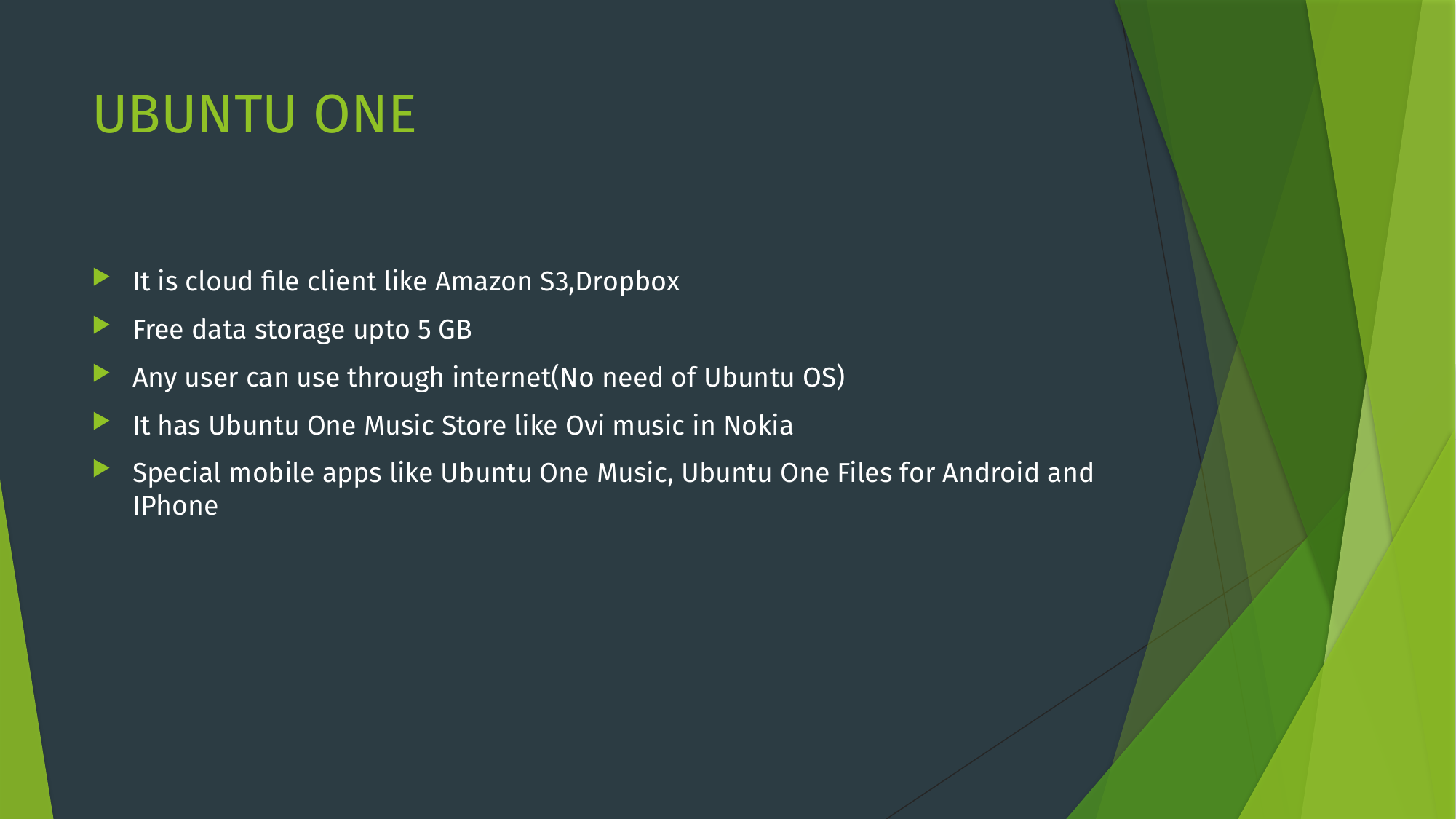

# UBUNTU ONE
It is cloud file client like Amazon S3,Dropbox
Free data storage upto 5 GB
Any user can use through internet(No need of Ubuntu OS)
It has Ubuntu One Music Store like Ovi music in Nokia
Special mobile apps like Ubuntu One Music, Ubuntu One Files for Android and IPhone